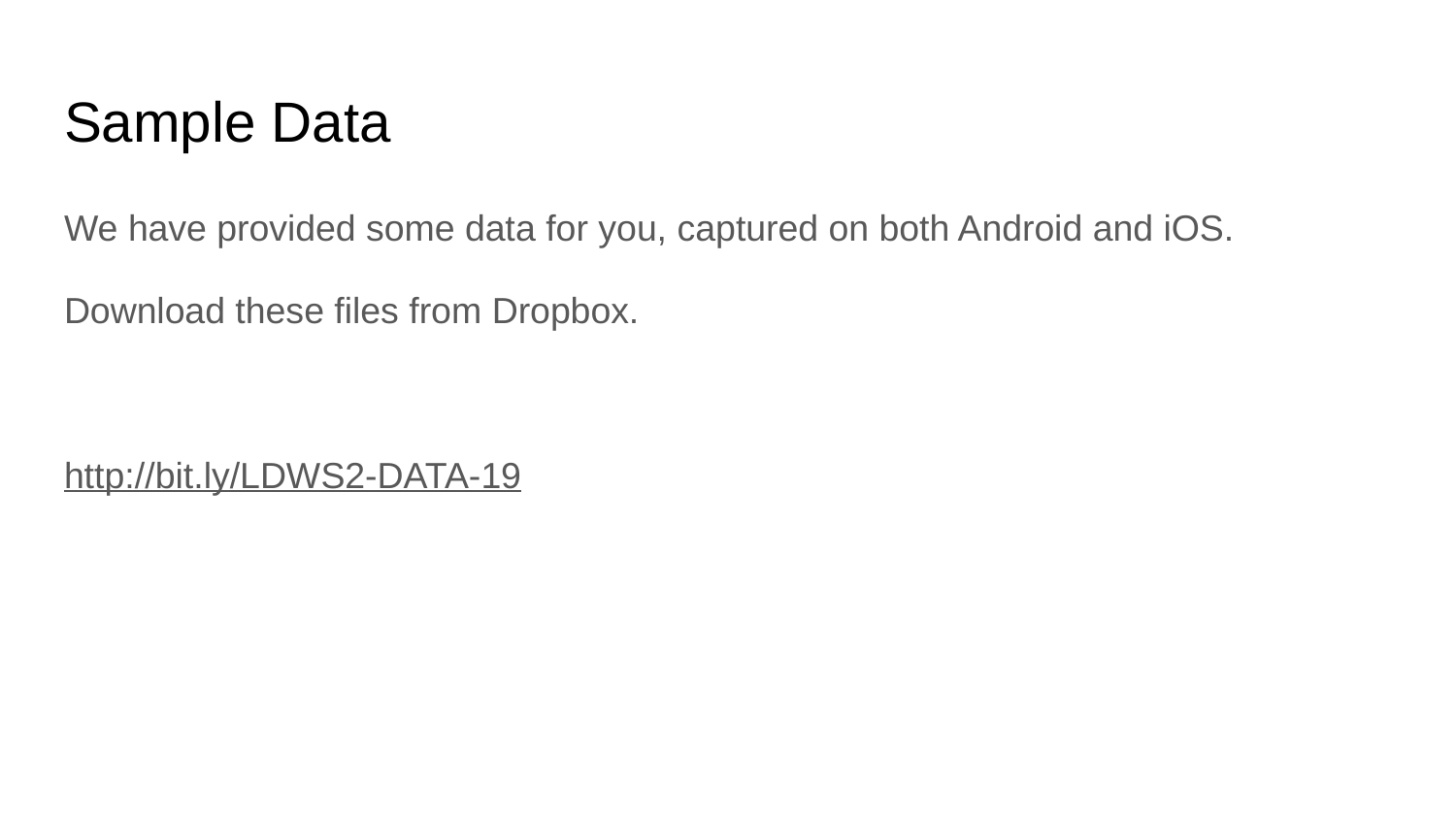

# Sample Data
We have provided some data for you, captured on both Android and iOS.
Download these files from Dropbox.

http://bit.ly/LDWS2-DATA-19